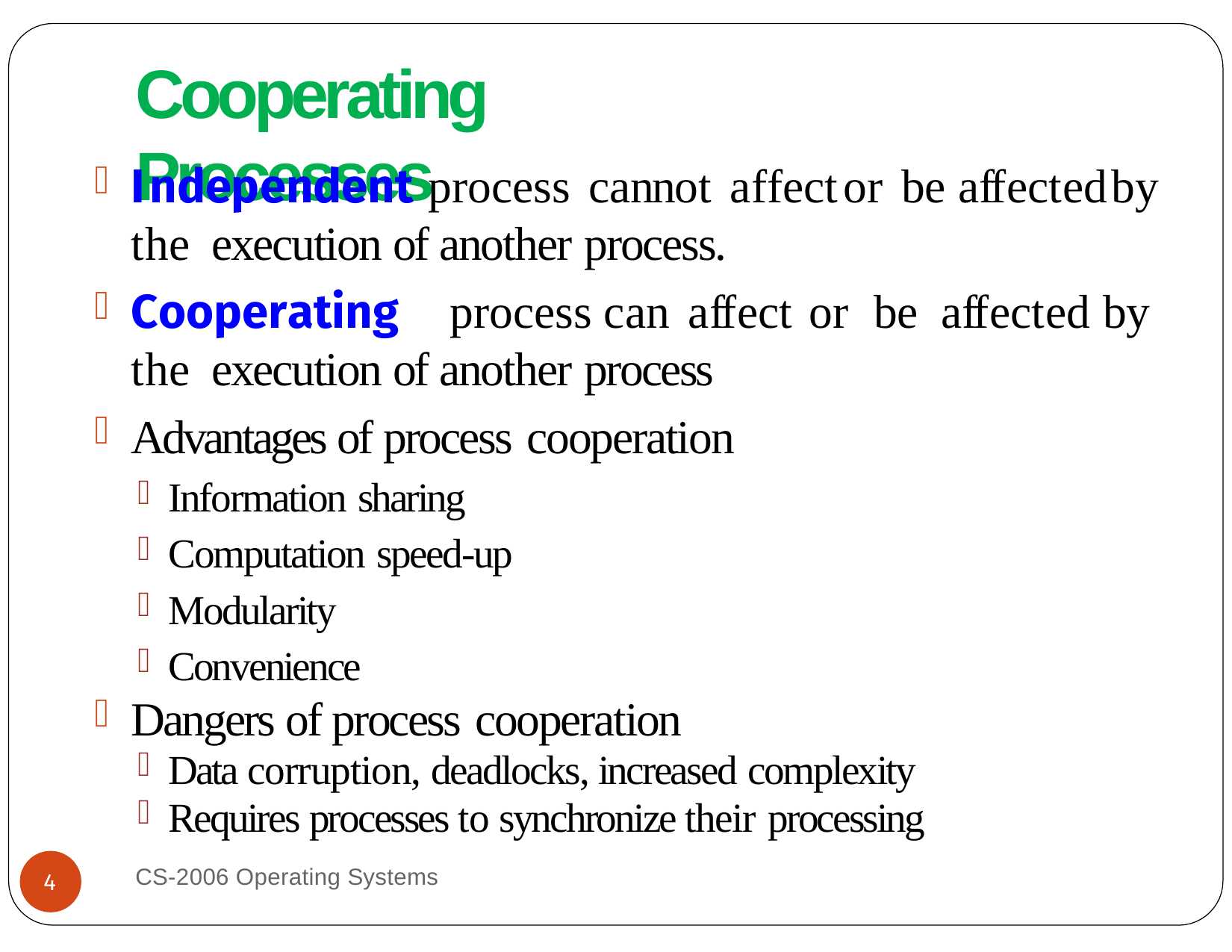

# Cooperating Processes
Independent process cannot affect	or be	affected	by	the  execution of another process.
Cooperating	process	can	affect	or	be	affected	by	the  execution of another process
Advantages of process cooperation
Information sharing
Computation speed-up
Modularity
Convenience
Dangers of process cooperation
Data corruption, deadlocks, increased complexity
Requires processes to synchronize their processing

CS-2006 Operating Systems
4